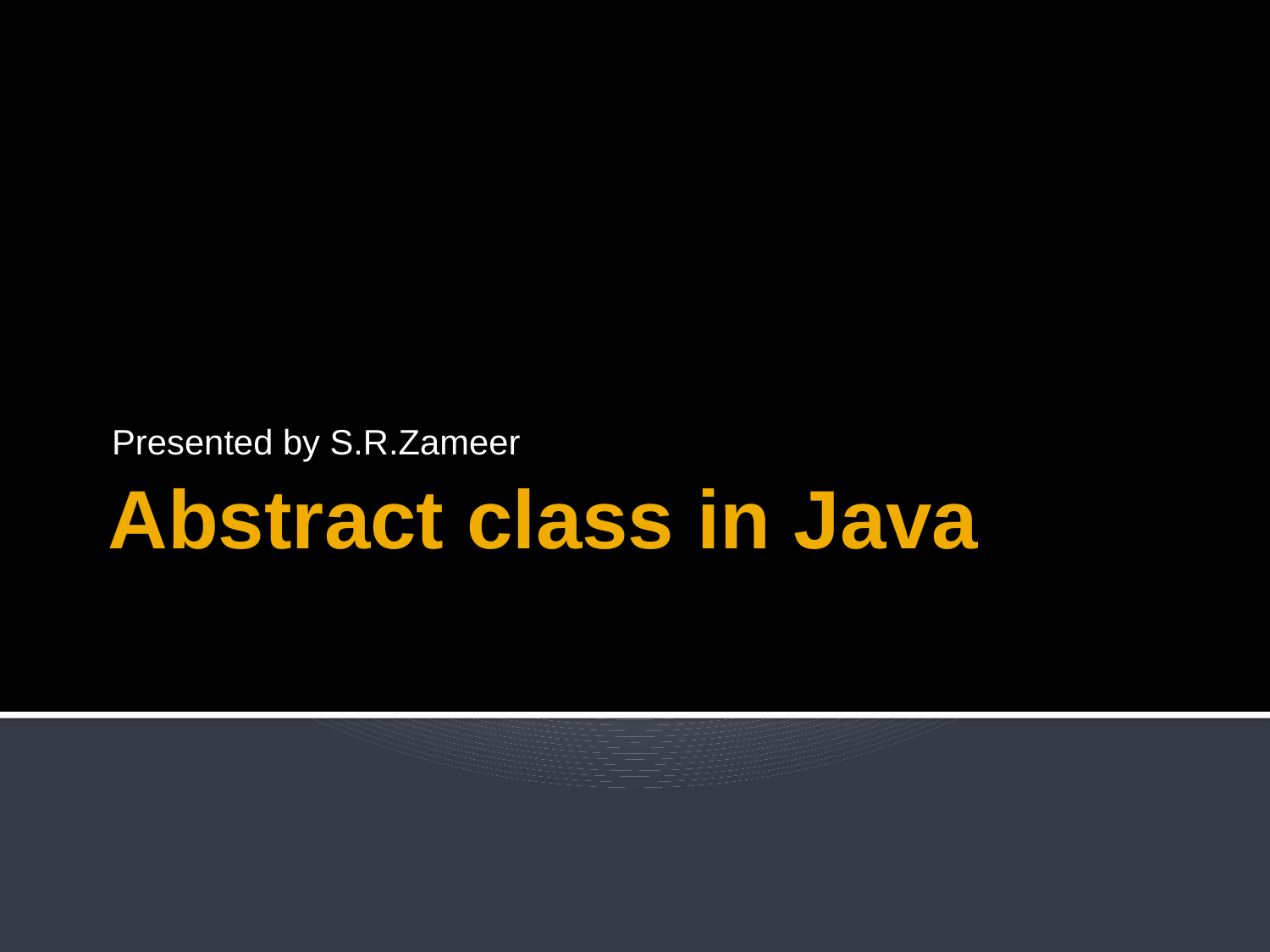

Presented by S.R.Zameer
# Abstract class in Java